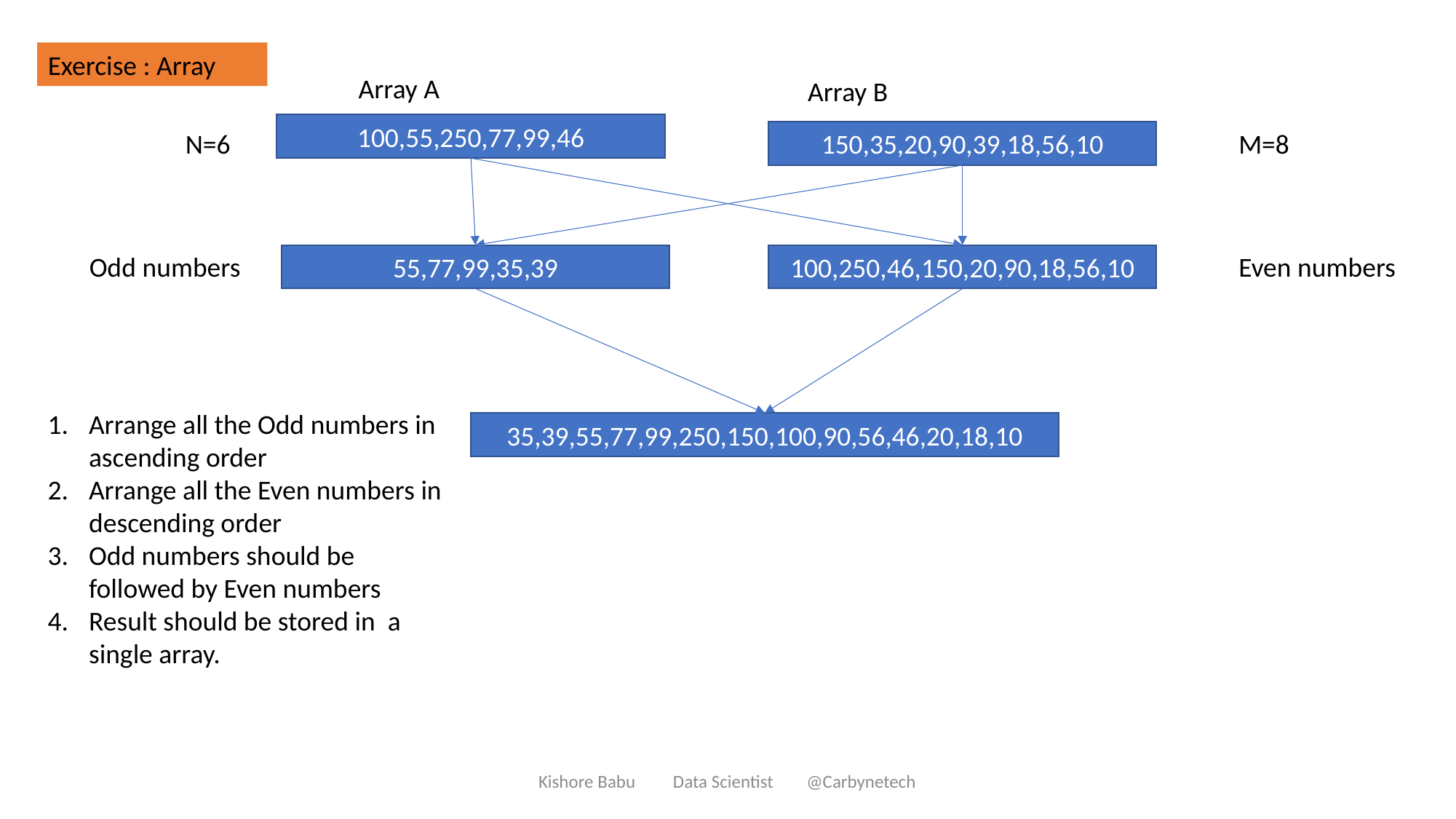

Exercise : Array
Array A
Array B
100,55,250,77,99,46
N=6
150,35,20,90,39,18,56,10
M=8
Odd numbers
Even numbers
55,77,99,35,39
100,250,46,150,20,90,18,56,10
Arrange all the Odd numbers in ascending order
Arrange all the Even numbers in descending order
Odd numbers should be followed by Even numbers
Result should be stored in  a single array.
35,39,55,77,99,250,150,100,90,56,46,20,18,10
Kishore Babu         Data Scientist        @Carbynetech